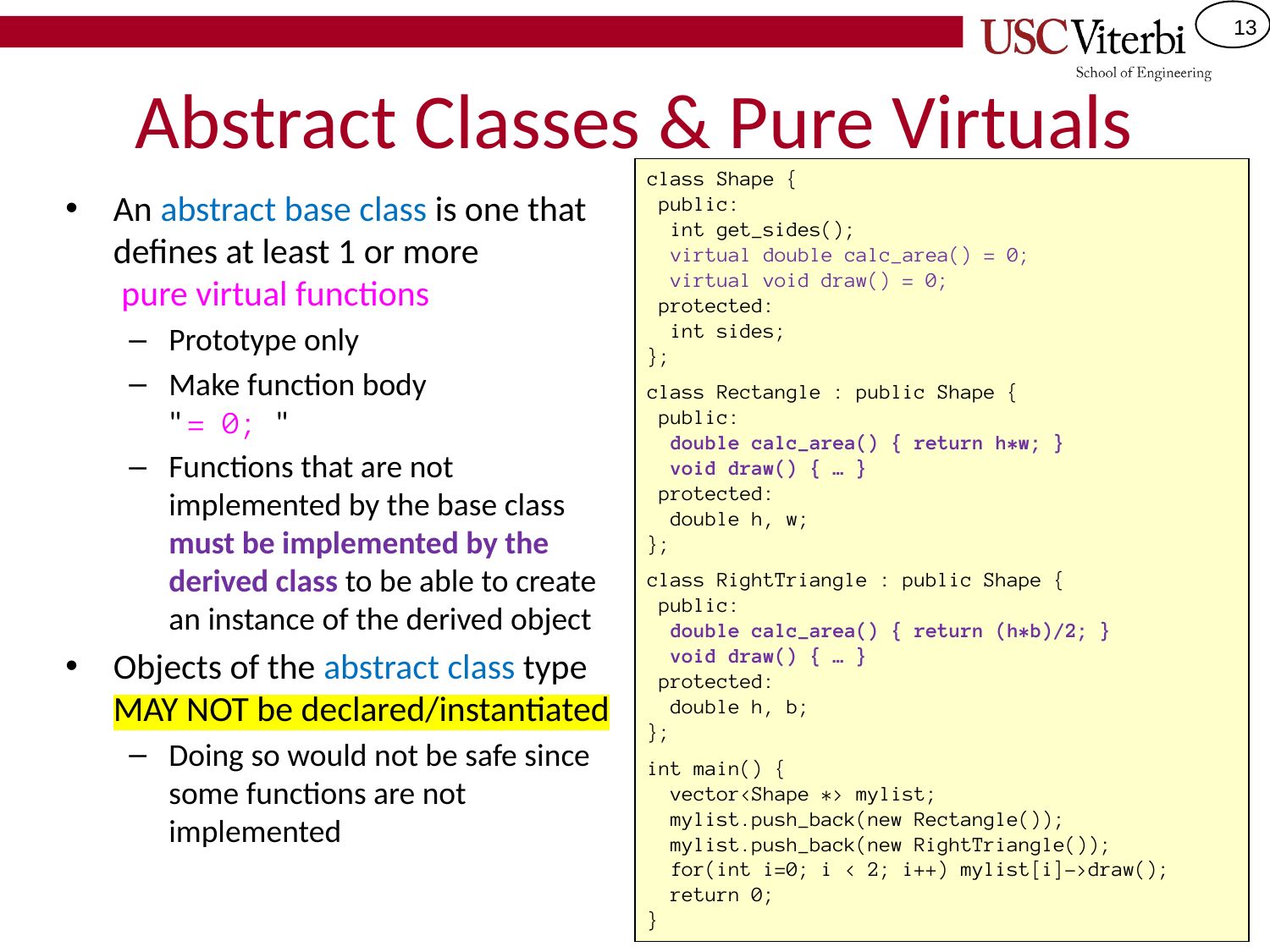

# Abstract Classes & Pure Virtuals
class Shape {
 public:
  int get_sides();
  virtual double calc_area() = 0;
  virtual void draw() = 0;
 protected:
  int sides;
};
class Rectangle : public Shape {
 public:
  double calc_area() { return h*w; }
  void draw() { … }
 protected:
  double h, w;
};
class RightTriangle : public Shape {
 public:
  double calc_area() { return (h*b)/2; }
  void draw() { … }
 protected:
  double h, b;
};
int main() {
  vector<Shape *> mylist;
  mylist.push_back(new Rectangle());
  mylist.push_back(new RightTriangle());
  for(int i=0; i < 2; i++) mylist[i]->draw();
  return 0;
}
An abstract base class is one that defines at least 1 or more
 pure virtual functions
Prototype only
Make function body
" = 0; "
Functions that are not implemented by the base class must be implemented by the derived class to be able to create an instance of the derived object
Objects of the abstract class type MAY NOT be declared/instantiated
Doing so would not be safe since some functions are not implemented